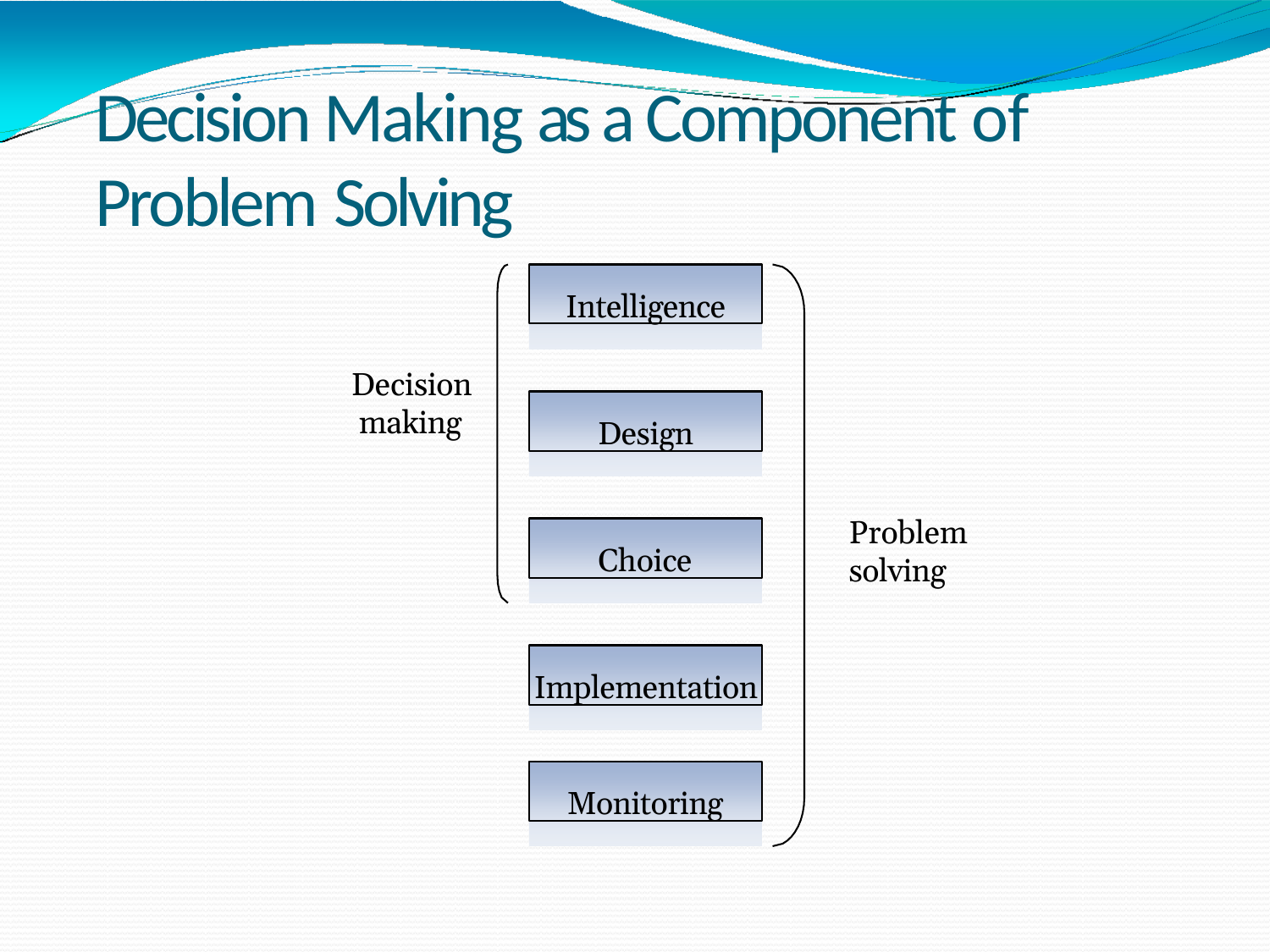

# Decision Making as a Component of  Problem Solving

Intelligence

Decision  making

Design
Problem
solving

Choice

Implementation

Monitoring